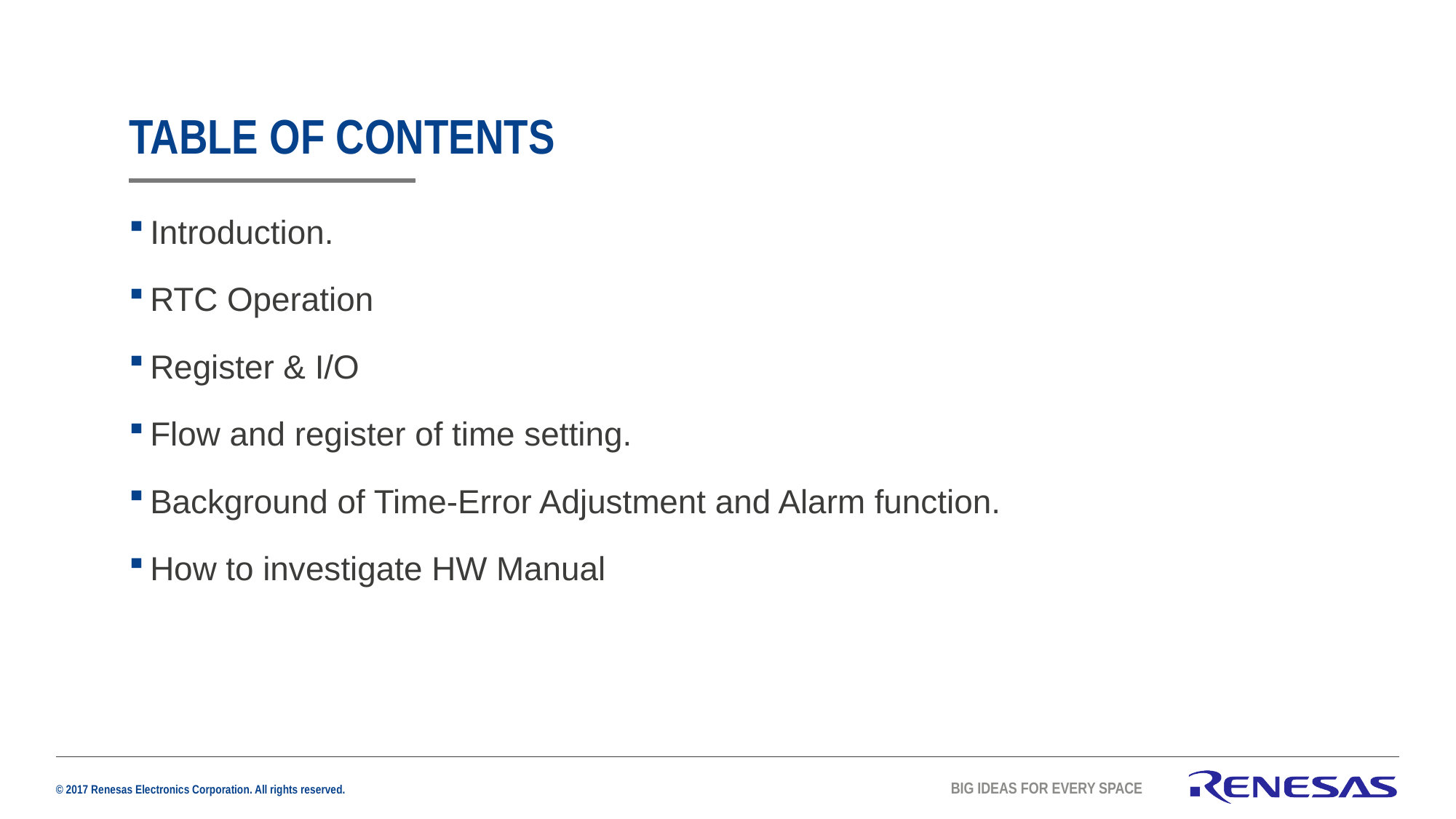

# Table of contents
Introduction.
RTC Operation
Register & I/O
Flow and register of time setting.
Background of Time-Error Adjustment and Alarm function.
How to investigate HW Manual